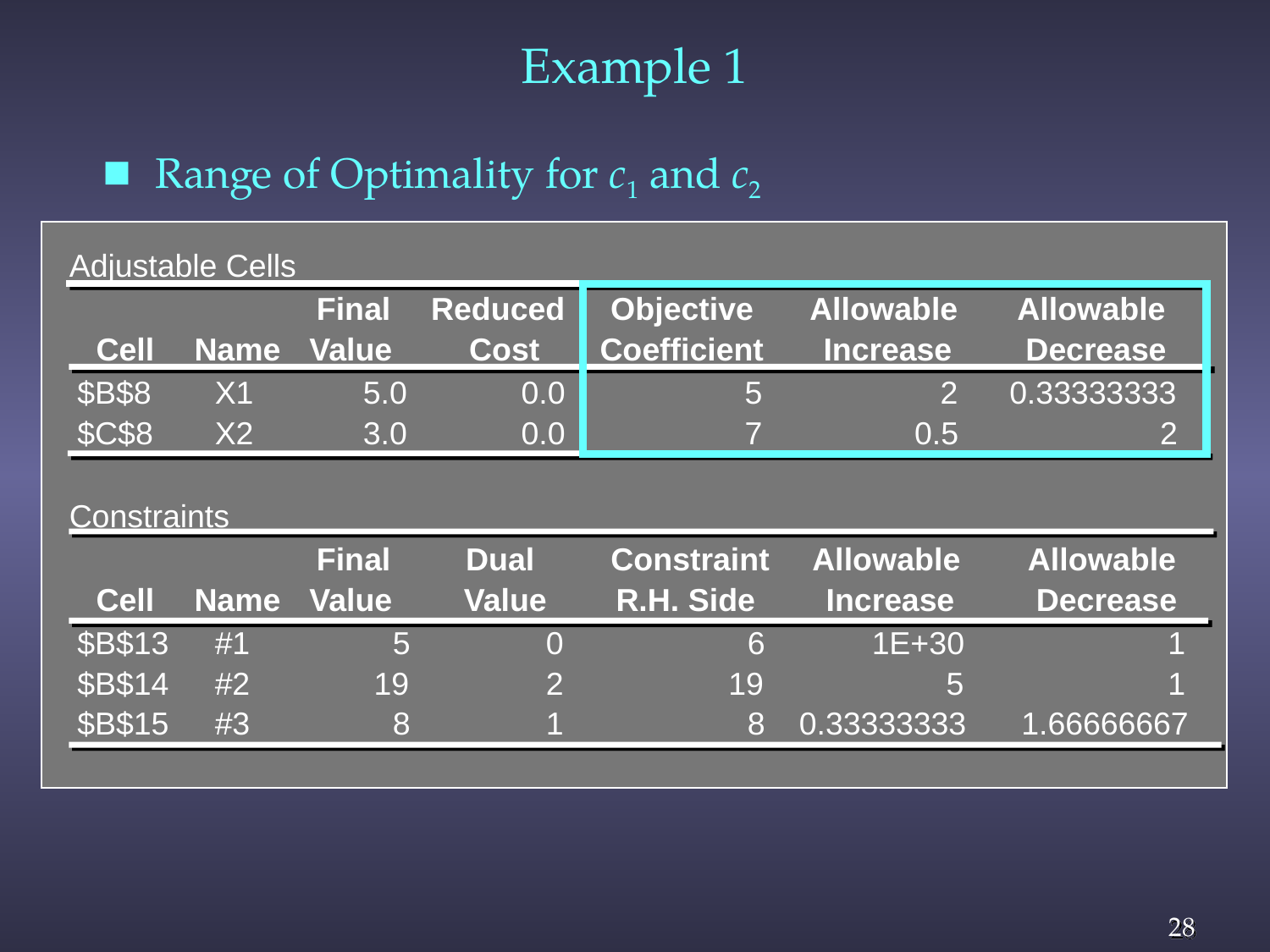

Example 1
Range of Optimality for c1 and c2

    Adjustable Cells

Final
Reduced
Objective
Allowable
Allowable
Cell
Name
Value
Cost
Coefficient
Increase
Decrease

$B$8
  X1
5.0
0.0
5
2
0.33333333
$C$8
  X2
3.0
0.0
7
0.5
2

    Constraints

Final
Dual
Constraint
Allowable
Allowable
Cell
Name
Value
Value
R.H. Side
Increase
Decrease

$B$13
  #1
5
0
6
1E+30
1
$B$14
  #2
19
2
19
5
1
$B$15
  #3
8
1
8
0.33333333
1.66666667